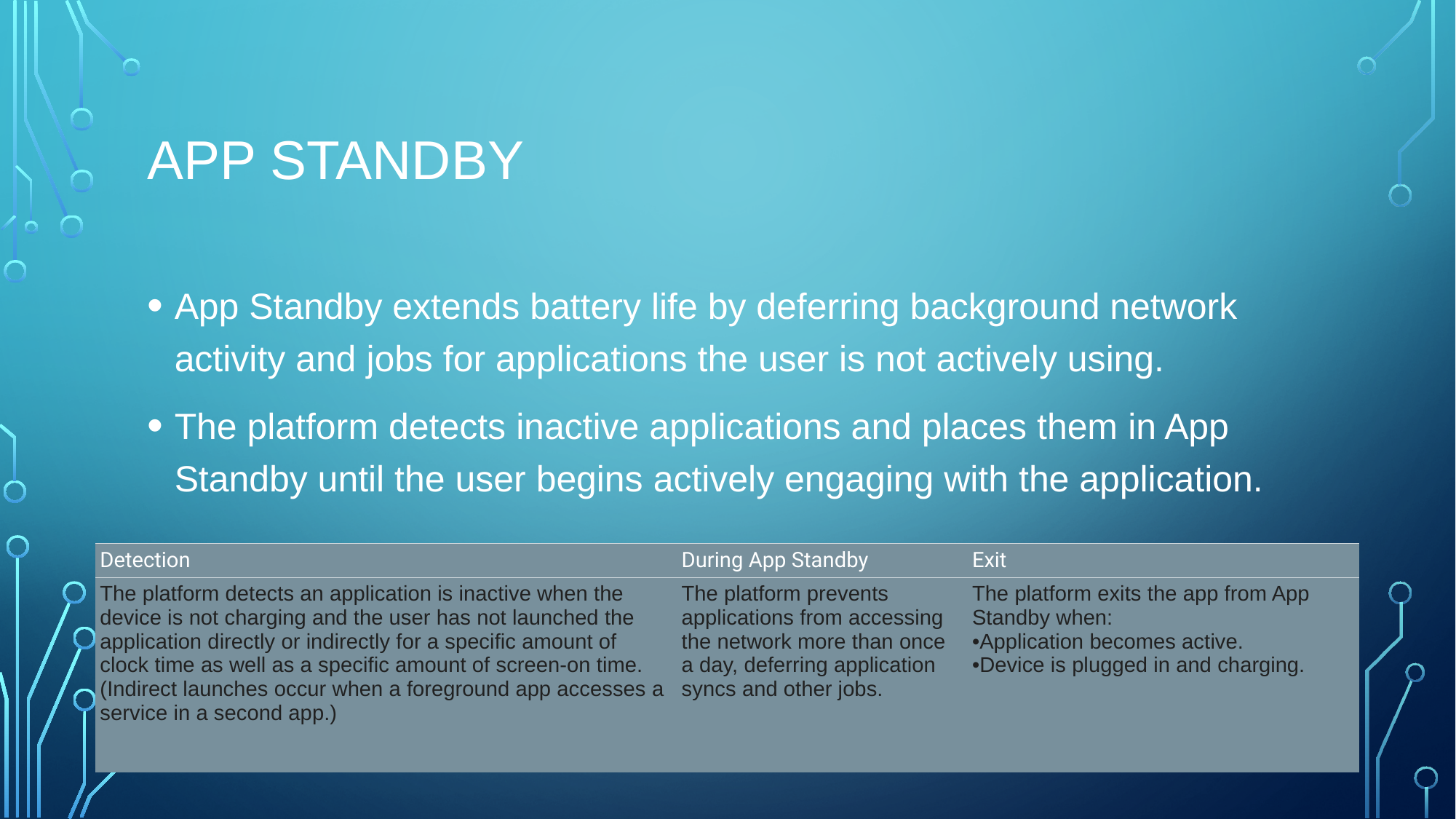

# App Standby
App Standby extends battery life by deferring background network activity and jobs for applications the user is not actively using.
The platform detects inactive applications and places them in App Standby until the user begins actively engaging with the application.
| Detection | During App Standby | Exit |
| --- | --- | --- |
| The platform detects an application is inactive when the device is not charging and the user has not launched the application directly or indirectly for a specific amount of clock time as well as a specific amount of screen-on time. (Indirect launches occur when a foreground app accesses a service in a second app.) | The platform prevents applications from accessing the network more than once a day, deferring application syncs and other jobs. | The platform exits the app from App Standby when: Application becomes active. Device is plugged in and charging. |